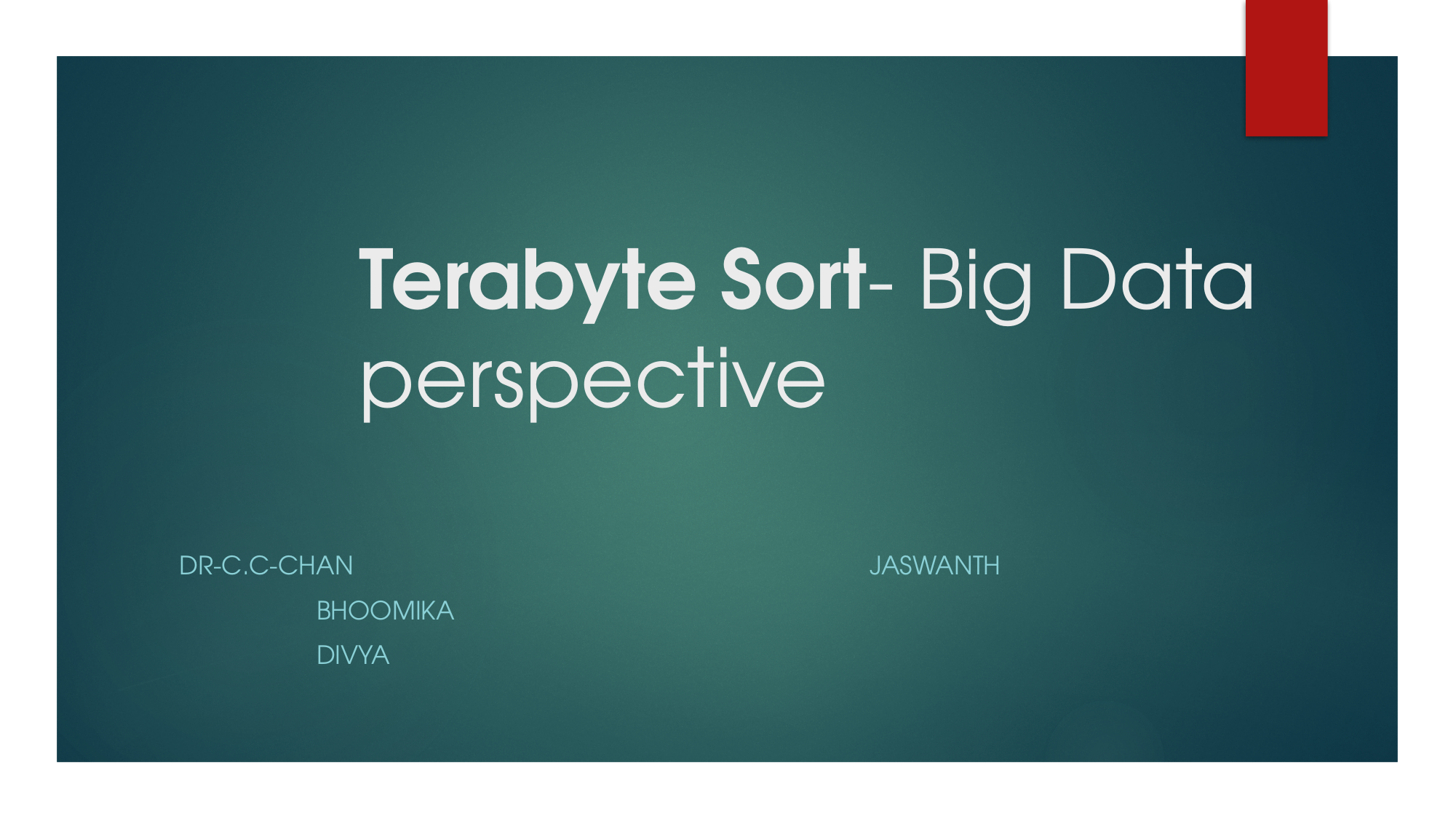

# Terabyte Sort- Big Data perspective
Dr-C.C-Chan			                                                                     Jaswanth
															     Bhoomika
															     Divya